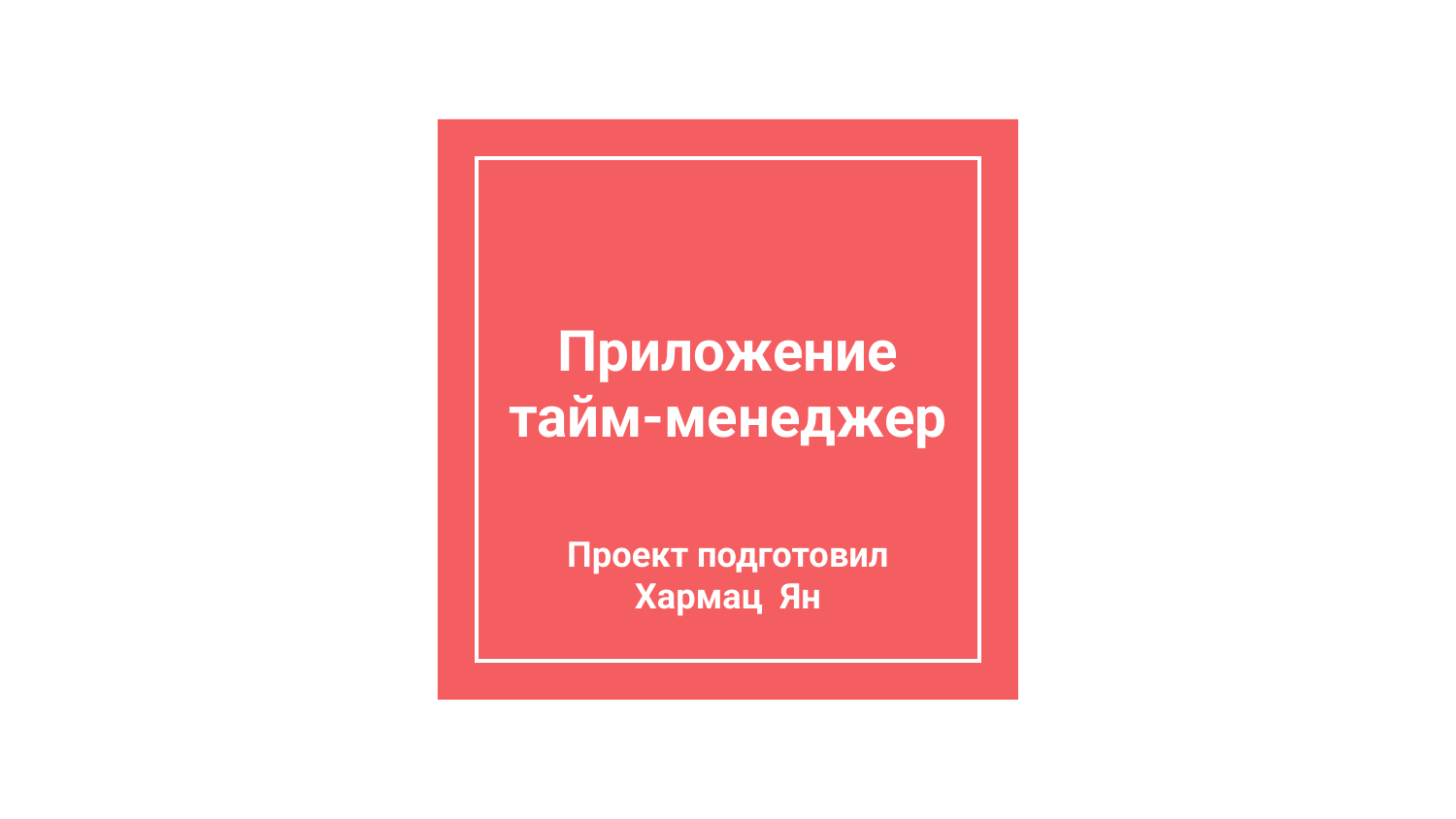

# Приложение
тайм-менеджер
Проект подготовил Хармац  Ян